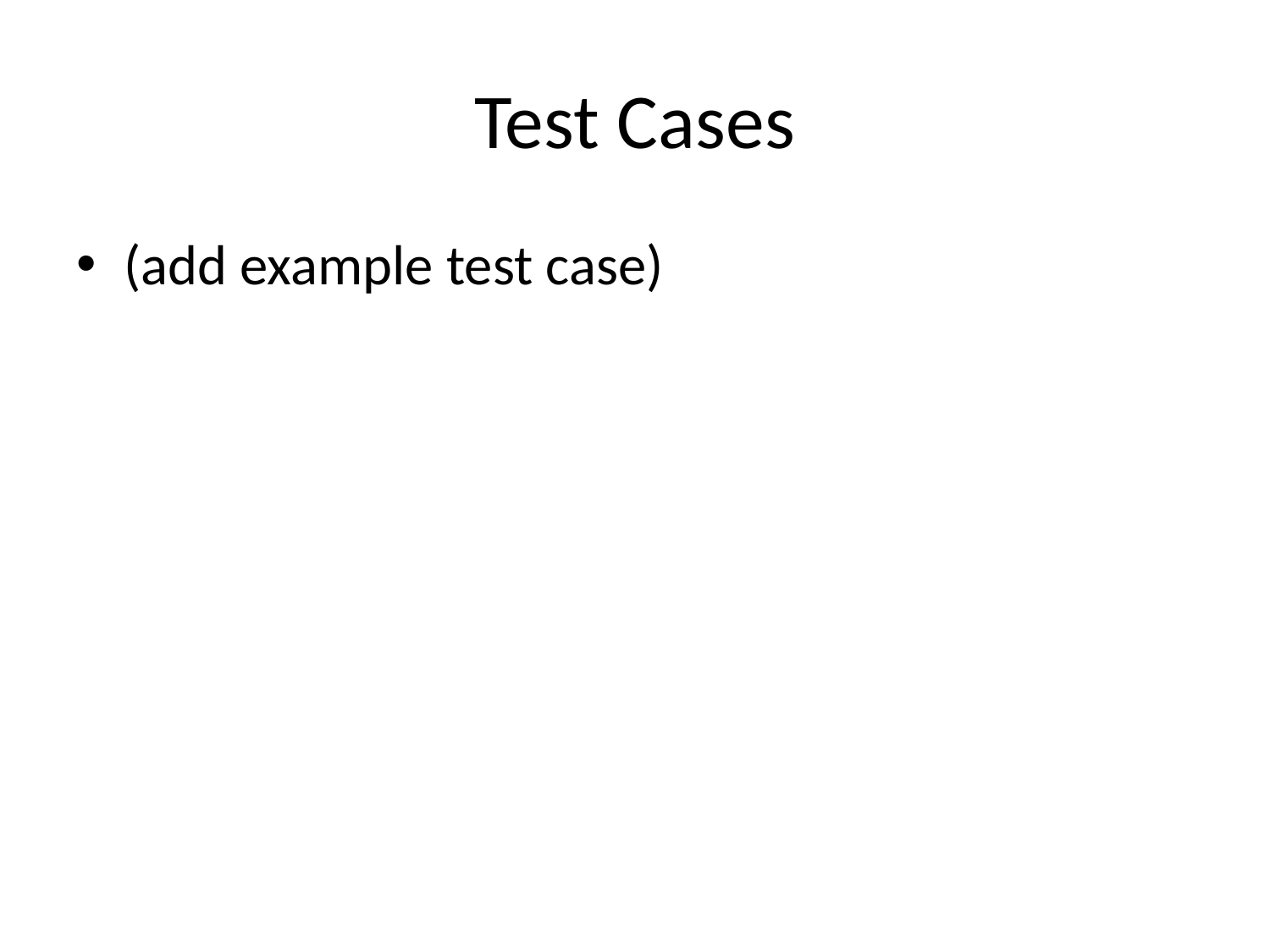

# Test Cases
(add example test case)